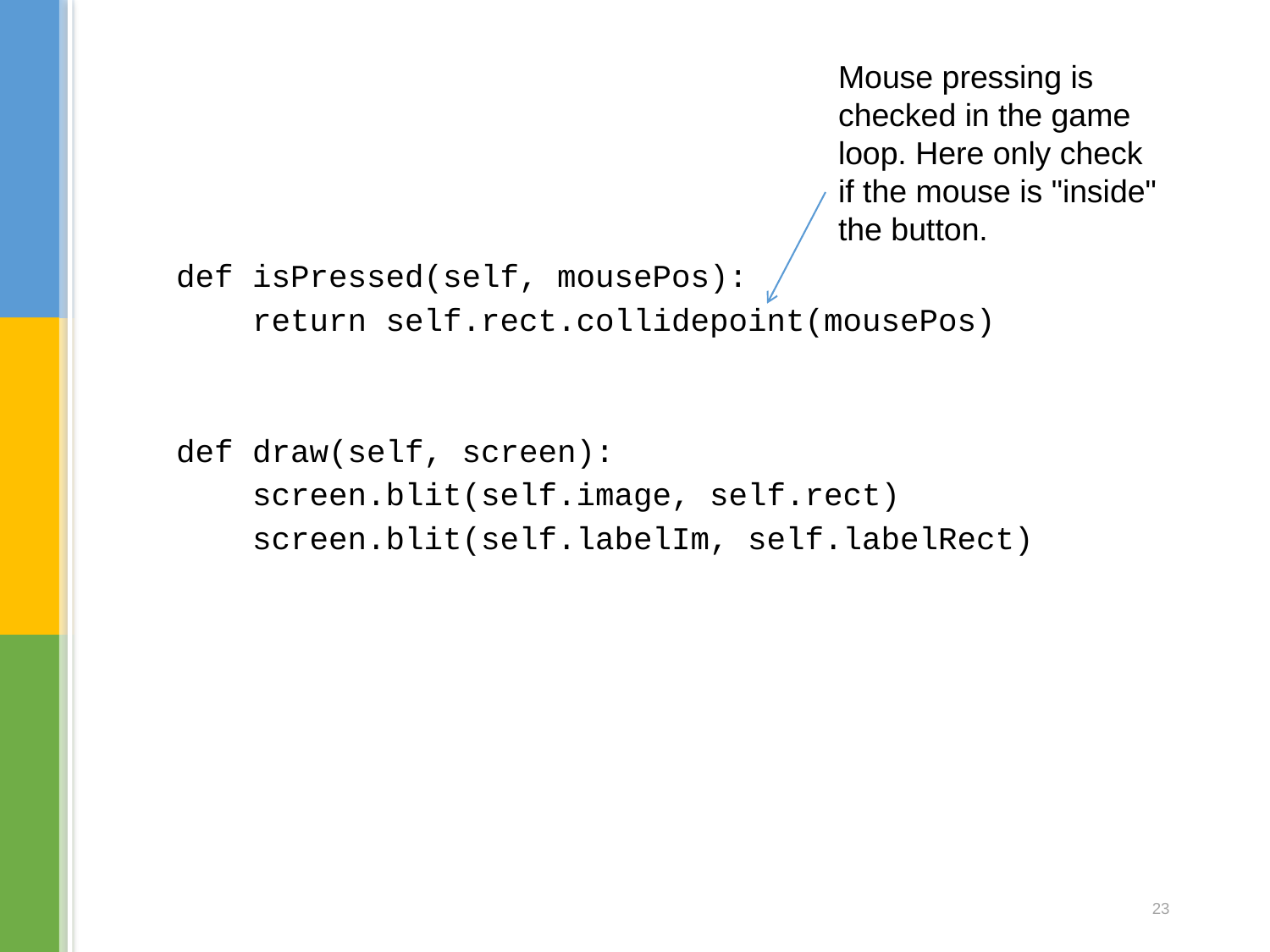

Mouse pressing is
checked in the game
loop. Here only check
if the mouse is "inside"
the button.
    def isPressed(self, mousePos):
        return self.rect.collidepoint(mousePos)

    def draw(self, screen):
        screen.blit(self.image, self.rect)
        screen.blit(self.labelIm, self.labelRect)

23